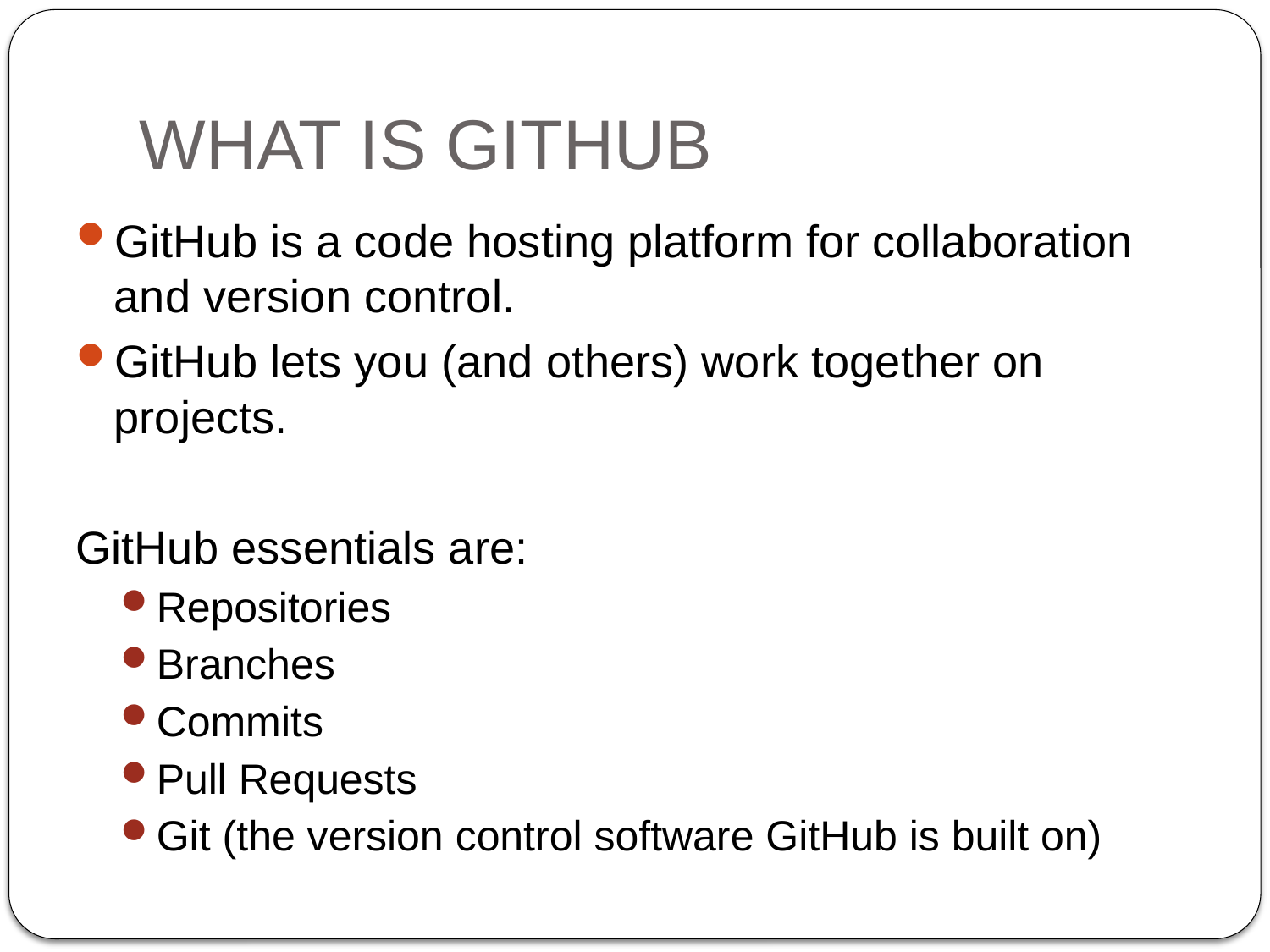

# WHAT IS GITHUB
GitHub is a code hosting platform for collaboration and version control.
GitHub lets you (and others) work together on projects.

GitHub essentials are:
Repositories
Branches
Commits
Pull Requests
Git (the version control software GitHub is built on)